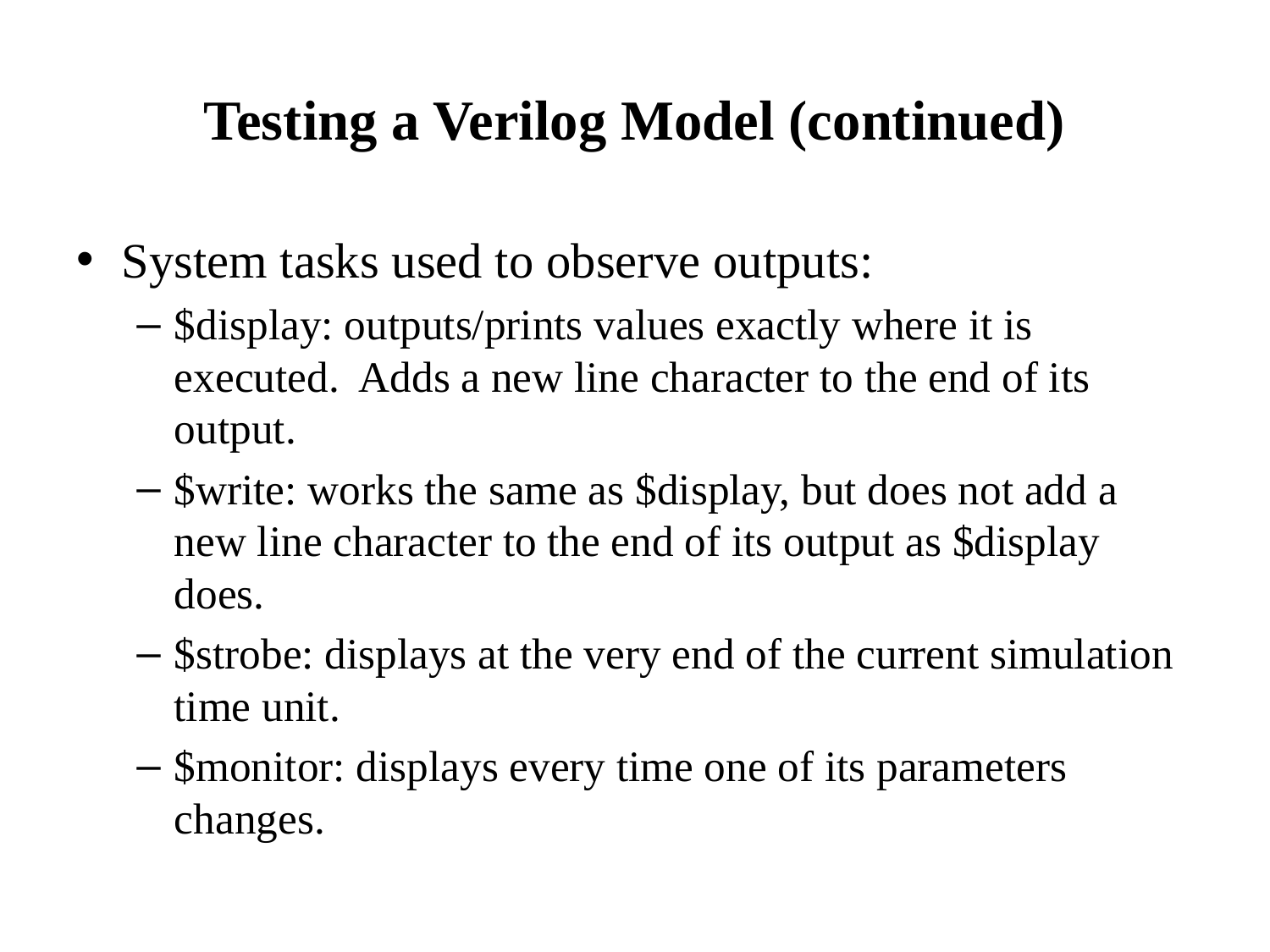

# Testing a Verilog Model (continued)
System tasks used to observe outputs:
$display: outputs/prints values exactly where it is executed.  Adds a new line character to the end of its output.
$write: works the same as $display, but does not add a new line character to the end of its output as $display does.
$strobe: displays at the very end of the current simulation time unit.
$monitor: displays every time one of its parameters changes.